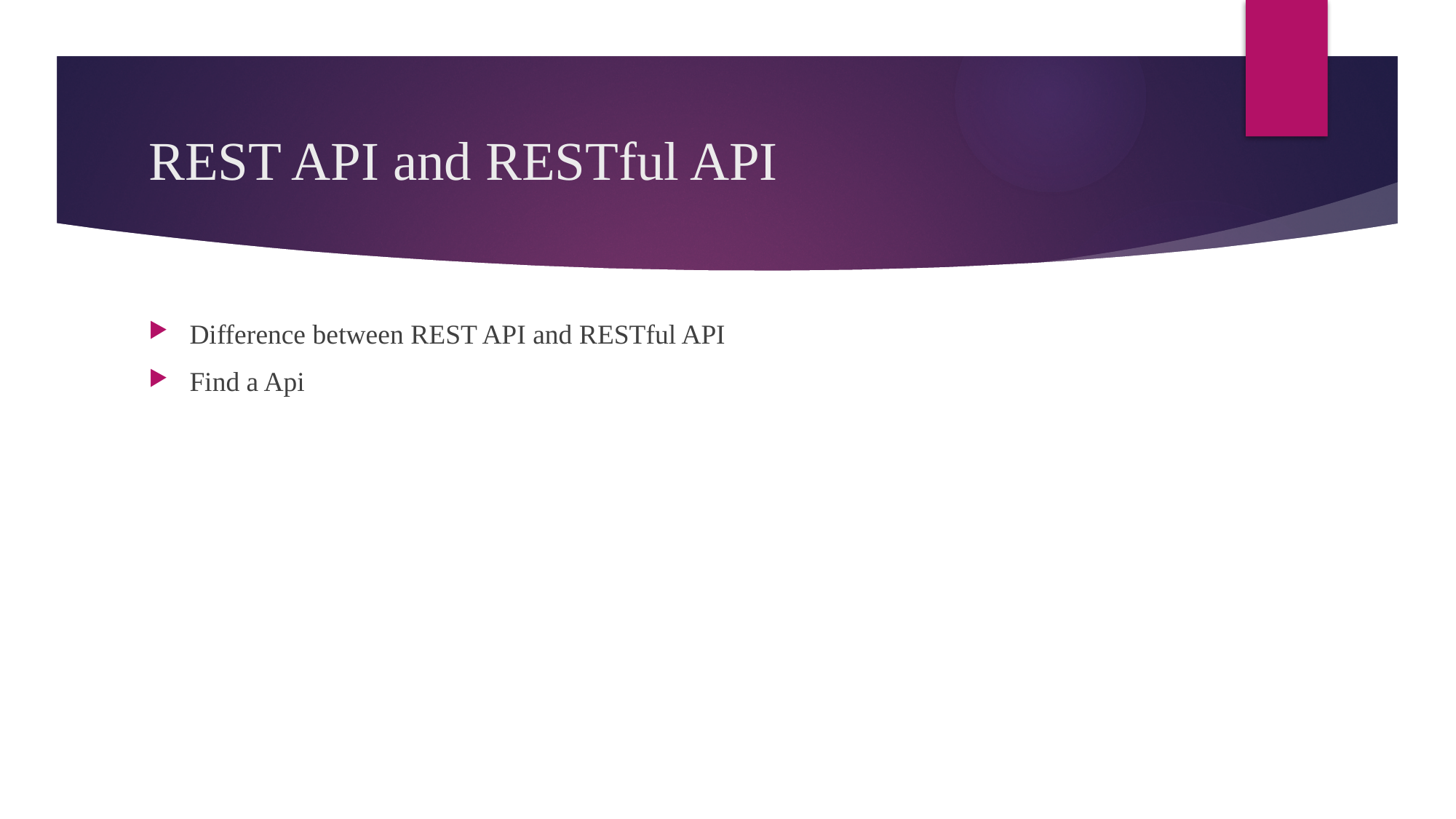

# REST API and RESTful API
Difference between REST API and RESTful API
Find a Api